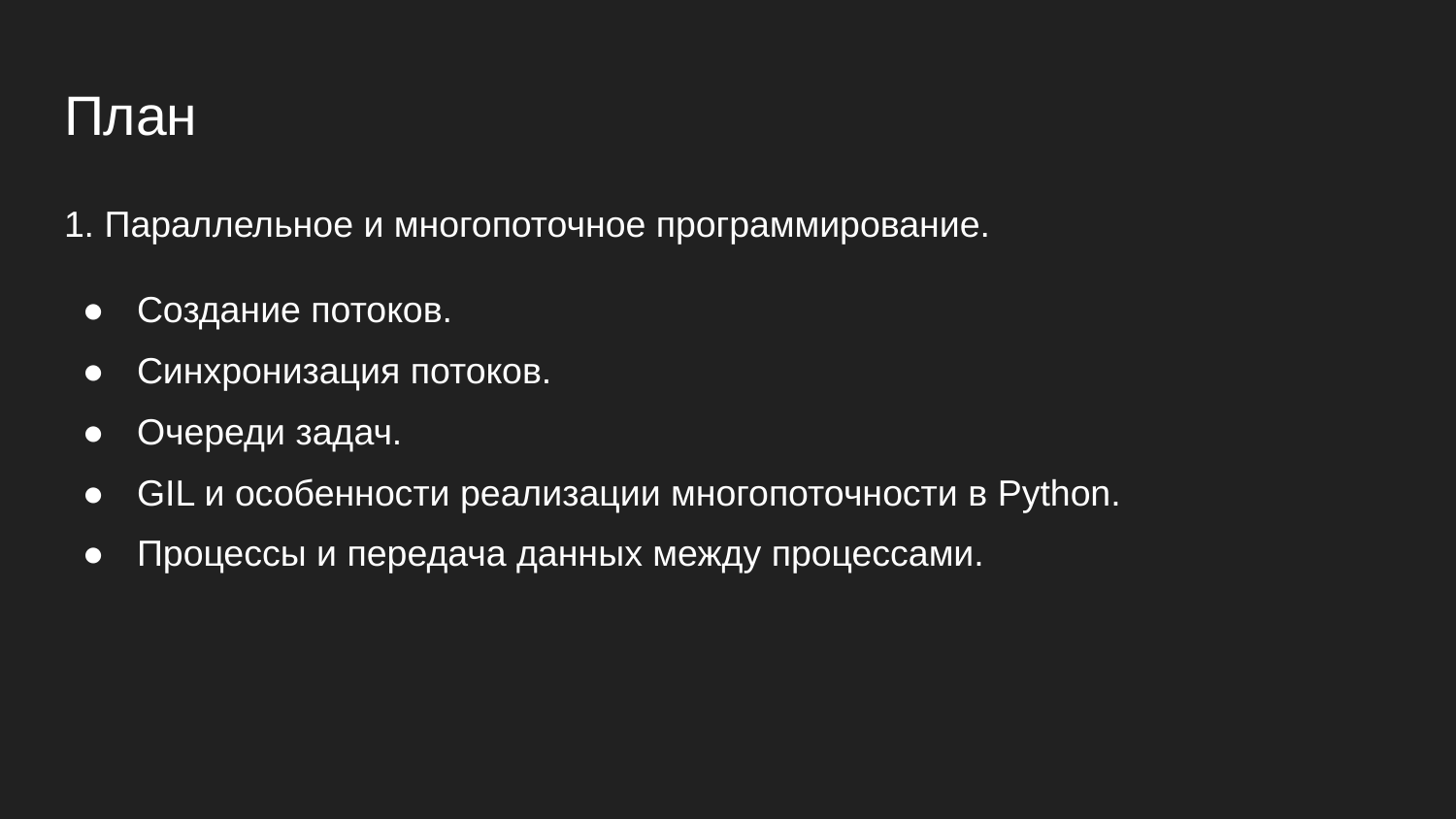

# План
1. Параллельное и многопоточное программирование.
Создание потоков.
Синхронизация потоков.
Очереди задач.
GIL и особенности реализации многопоточности в Python.
Процессы и передача данных между процессами.